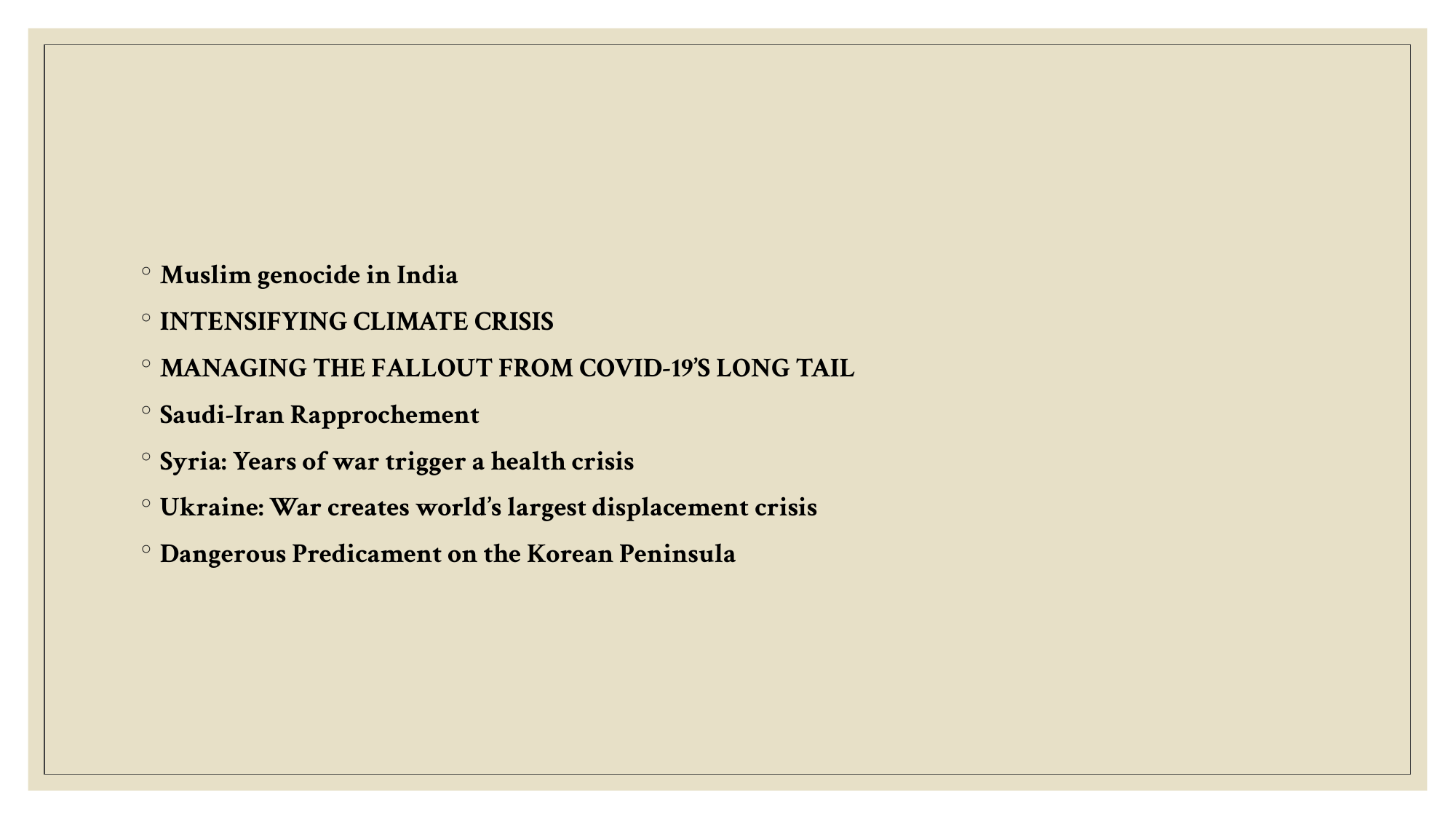

#
Muslim genocide in India
INTENSIFYING CLIMATE CRISIS
MANAGING THE FALLOUT FROM COVID-19’S LONG TAIL
Saudi-Iran Rapprochement
Syria: Years of war trigger a health crisis
Ukraine: War creates world’s largest displacement crisis
Dangerous Predicament on the Korean Peninsula